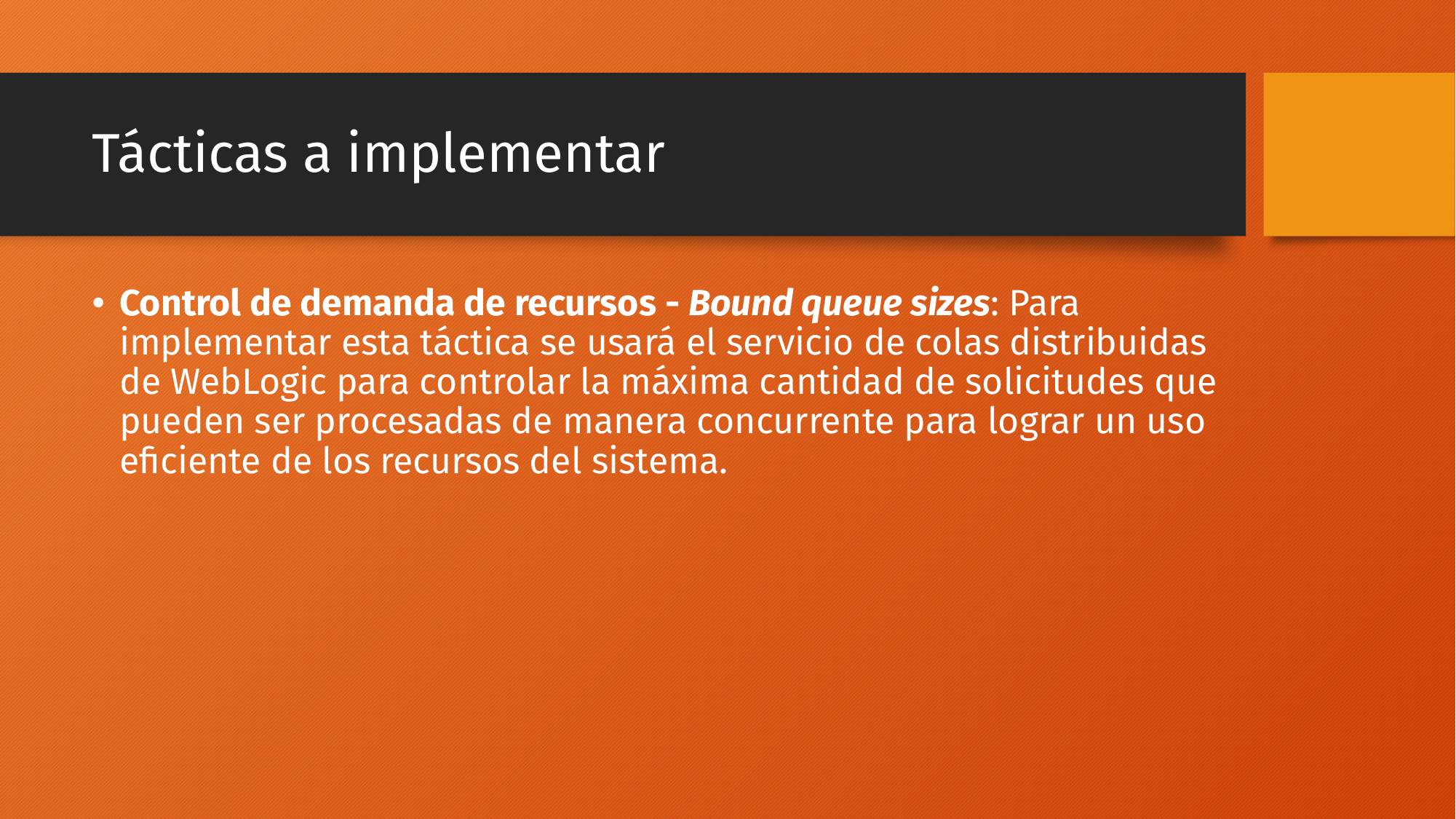

# Tácticas a implementar
Control de demanda de recursos - Bound queue sizes: Para implementar esta táctica se usará el servicio de colas distribuidas de WebLogic para controlar la máxima cantidad de solicitudes que pueden ser procesadas de manera concurrente para lograr un uso eficiente de los recursos del sistema.